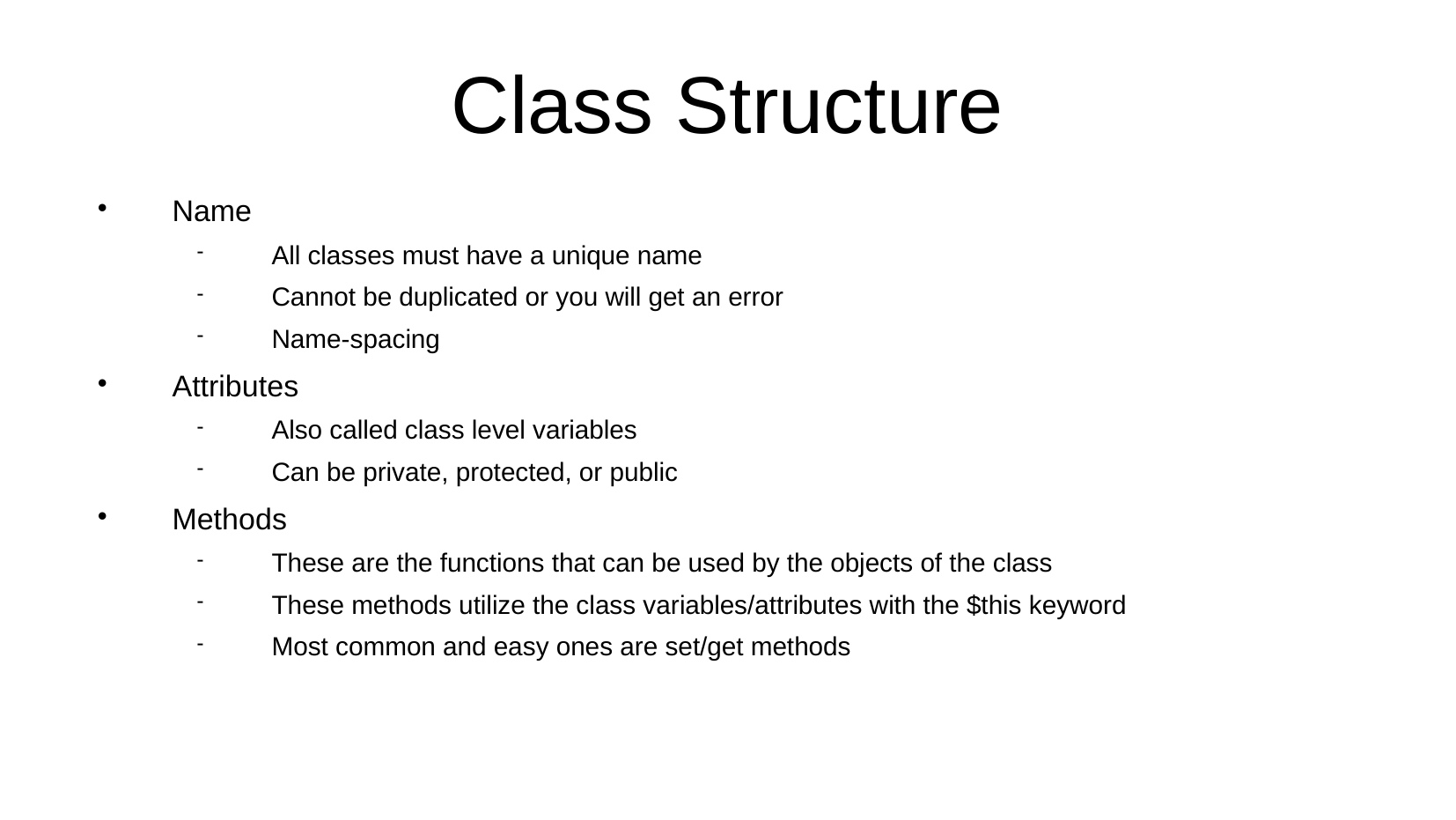

Class Structure
Name
All classes must have a unique name
Cannot be duplicated or you will get an error
Name-spacing
Attributes
Also called class level variables
Can be private, protected, or public
Methods
These are the functions that can be used by the objects of the class
These methods utilize the class variables/attributes with the $this keyword
Most common and easy ones are set/get methods